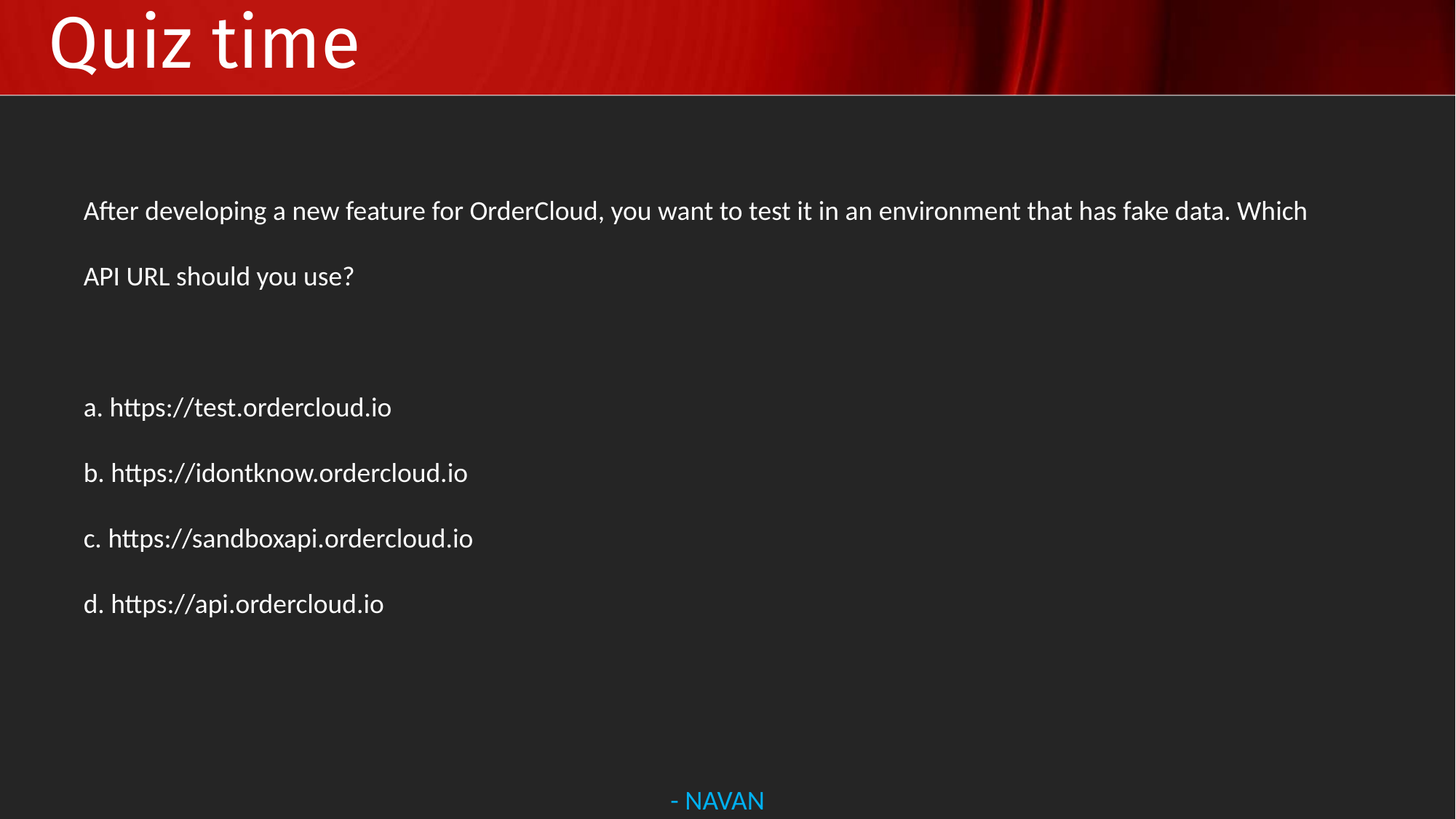

# Quiz time
After developing a new feature for OrderCloud, you want to test it in an environment that has fake data. Which API URL should you use?

a. https://test.ordercloud.io
b. https://idontknow.ordercloud.io
c. https://sandboxapi.ordercloud.io
d. https://api.ordercloud.io
- NAVAN